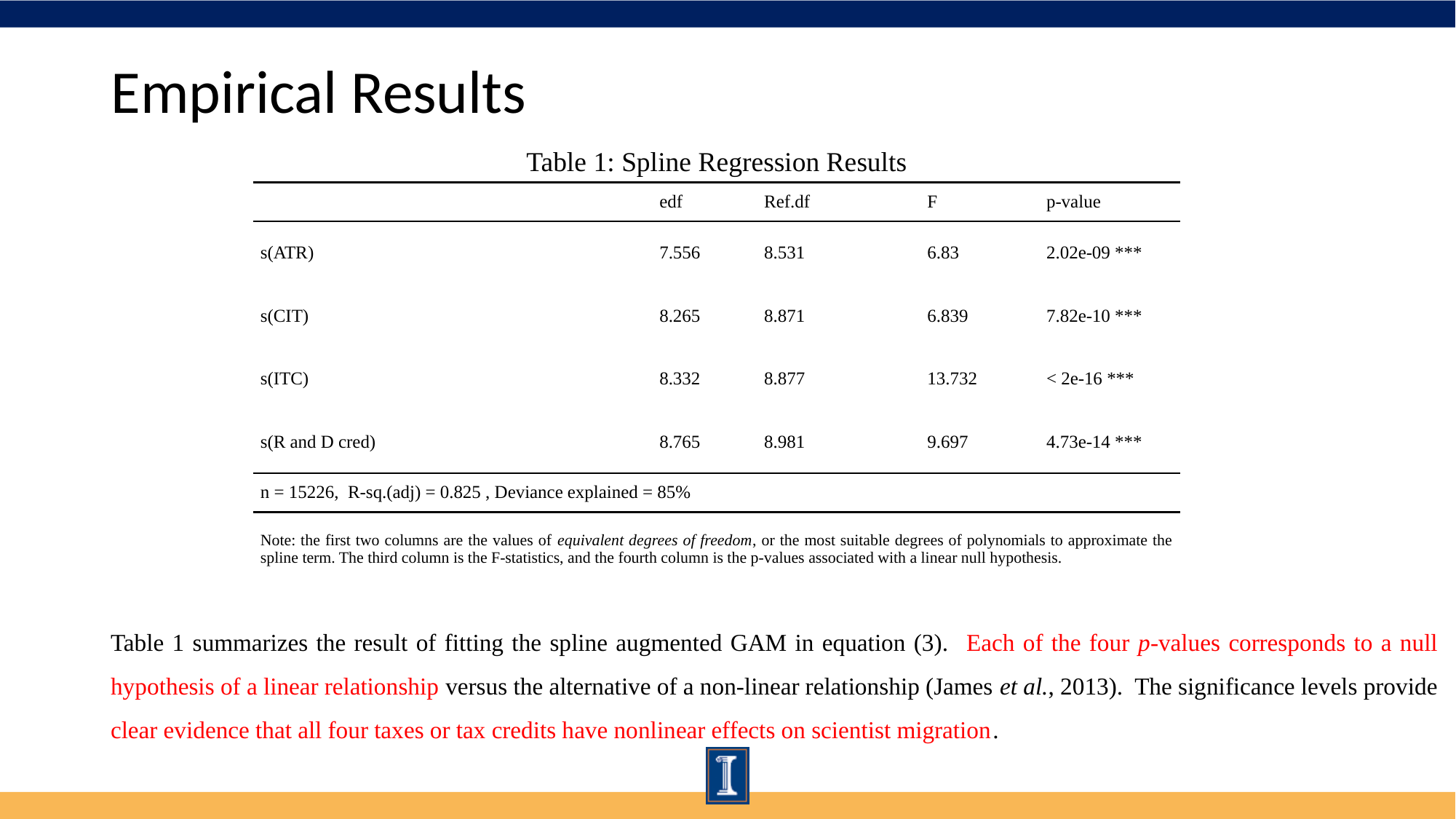

# Empirical Results
| Table 1: Spline Regression Results |  |  |  |  |  |
| --- | --- | --- | --- | --- | --- |
|  | edf | Ref.df | F | p-value |  |
| s(ATR) | 7.556 | 8.531 | 6.83 | 2.02e-09 \*\*\* |  |
| s(CIT) | 8.265 | 8.871 | 6.839 | 7.82e-10 \*\*\* |  |
| s(ITC) | 8.332 | 8.877 | 13.732 | < 2e-16 \*\*\* |  |
| s(R and D cred) | 8.765 | 8.981 | 9.697 | 4.73e-14 \*\*\* |  |
| n = 15226, R-sq.(adj) = 0.825 , Deviance explained = 85% |  |  |  |  |  |
| Note: the first two columns are the values of equivalent degrees of freedom, or the most suitable degrees of polynomials to approximate the spline term. The third column is the F-statistics, and the fourth column is the p-values associated with a linear null hypothesis. |  |  |  |  |  |
Table 1 summarizes the result of fitting the spline augmented GAM in equation (3).  Each of the four p-values corresponds to a null hypothesis of a linear relationship versus the alternative of a non-linear relationship (James et al., 2013).  The significance levels provide clear evidence that all four taxes or tax credits have nonlinear effects on scientist migration.